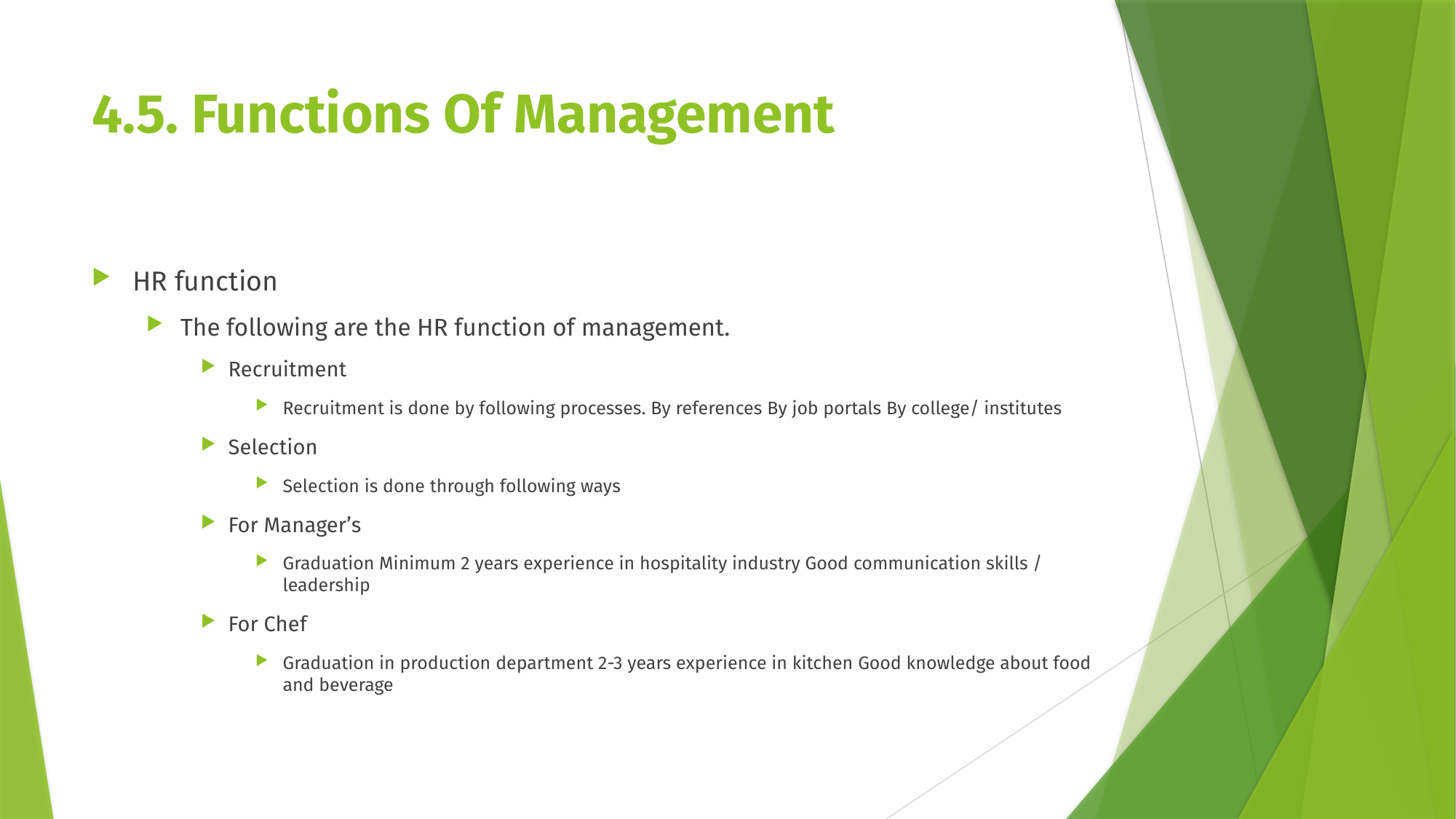

# 4.5. Functions Of Management
HR function
The following are the HR function of management.
Recruitment
Recruitment is done by following processes. By references By job portals By college/ institutes
Selection
Selection is done through following ways
For Manager’s
Graduation Minimum 2 years experience in hospitality industry Good communication skills / leadership
For Chef
Graduation in production department 2-3 years experience in kitchen Good knowledge about food and beverage